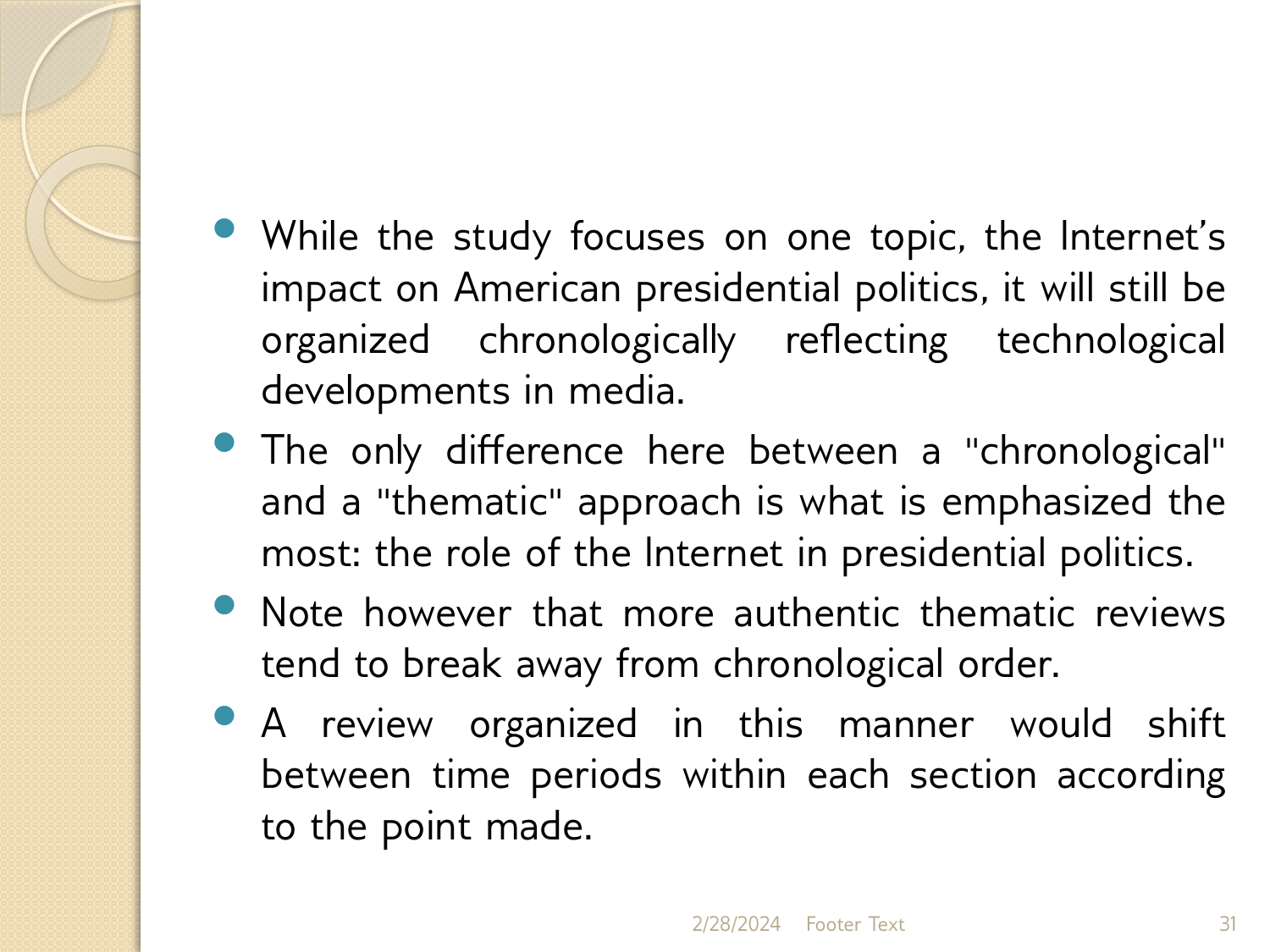

#
While the study focuses on one topic, the Internet’s impact on American presidential politics, it will still be organized chronologically reflecting technological developments in media.
The only difference here between a "chronological" and a "thematic" approach is what is emphasized the most: the role of the Internet in presidential politics.
Note however that more authentic thematic reviews tend to break away from chronological order.
A review organized in this manner would shift between time periods within each section according to the point made.
2/28/2024
Footer Text
31